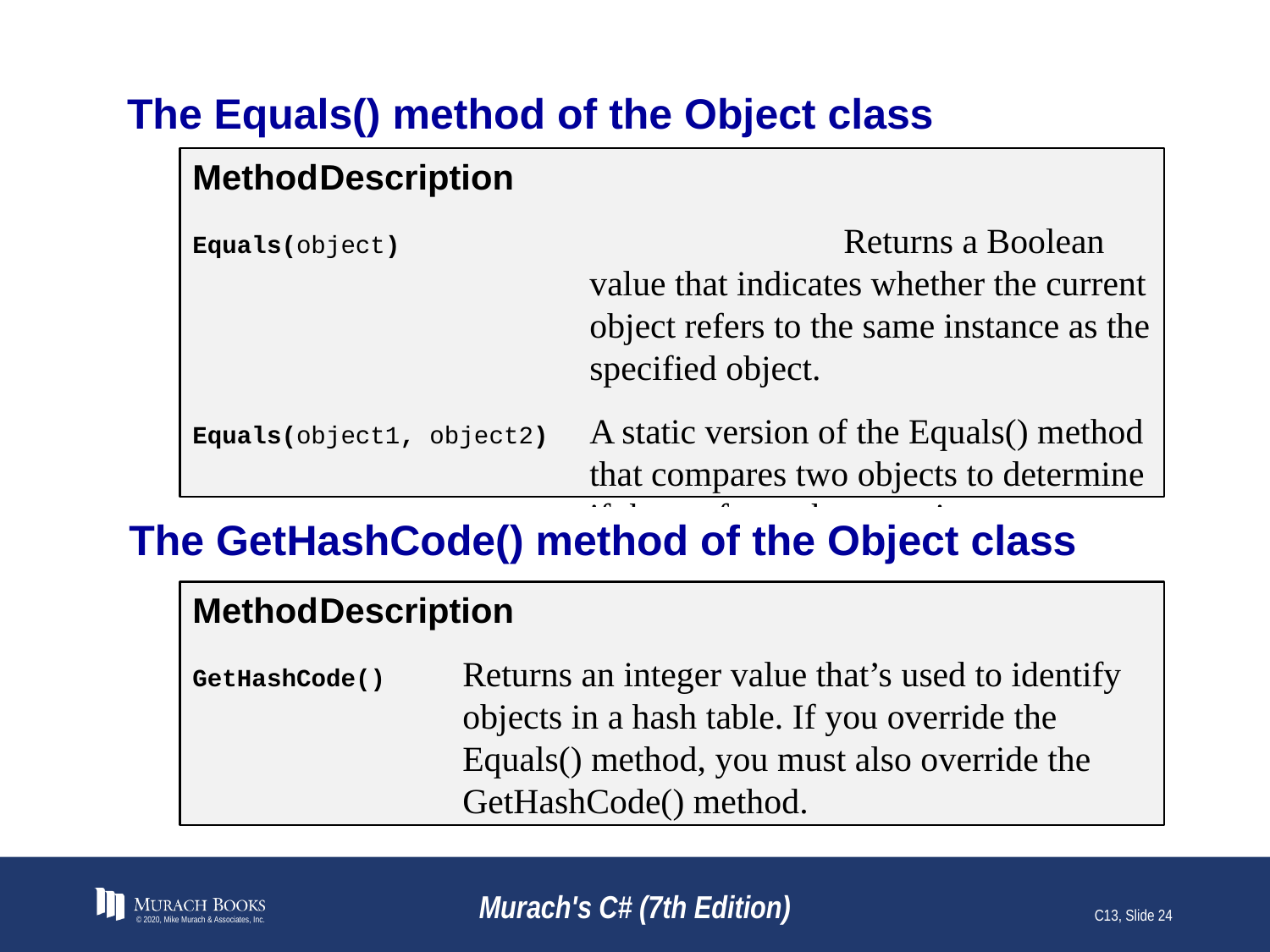

# The Equals() method of the Object class
Method	Description
Equals(object)			Returns a Boolean value that indicates whether the current object refers to the same instance as the specified object.
Equals(object1, object2)	A static version of the Equals() method that compares two objects to determine if they refer to the same instance.

The GetHashCode() method of the Object class

Method	Description
GetHashCode()	Returns an integer value that’s used to identify objects in a hash table. If you override the Equals() method, you must also override the GetHashCode() method.

© 2020, Mike Murach & Associates, Inc.
Murach's C# (7th Edition)

C13, Slide 24